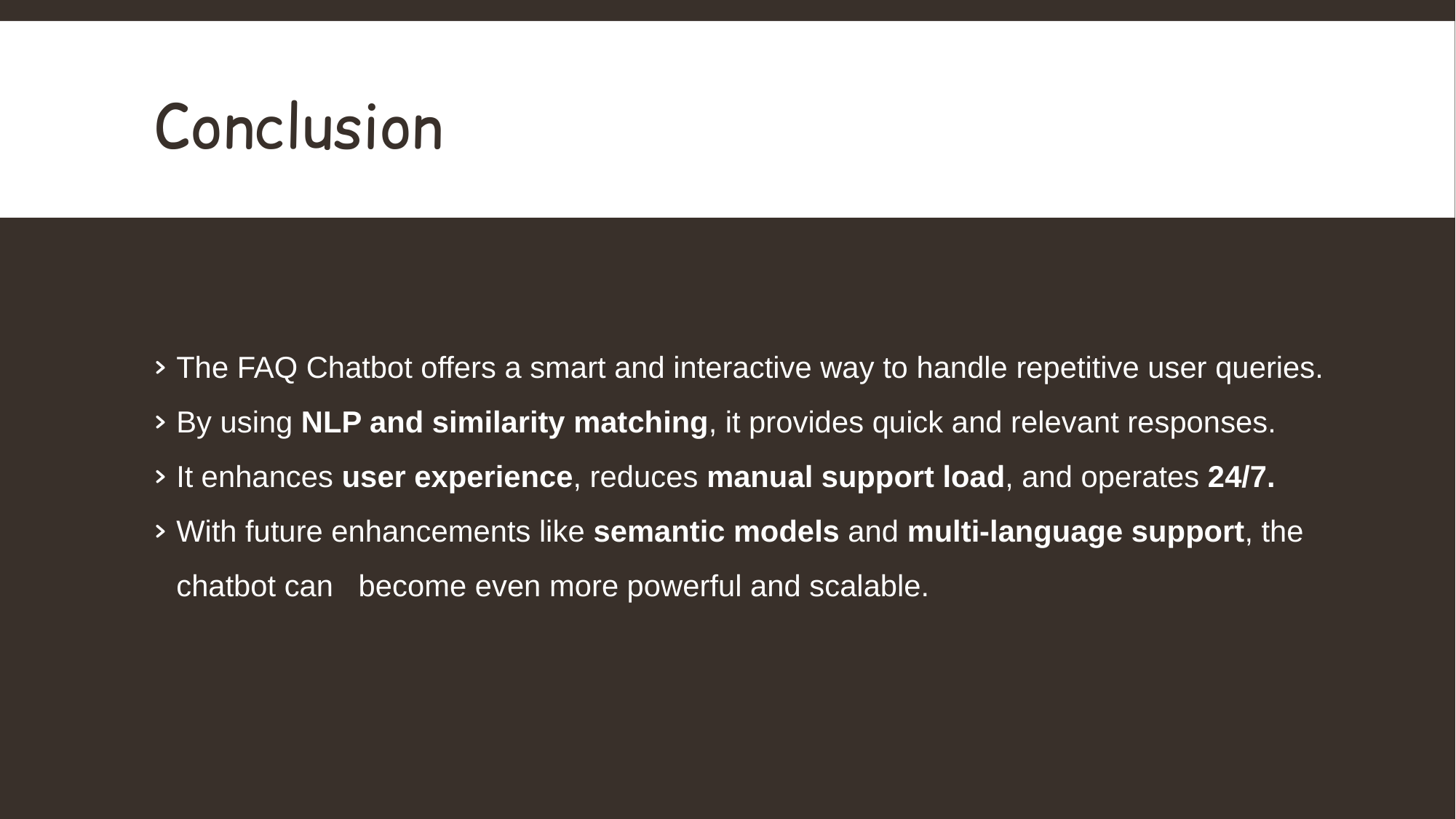

# Conclusion
The FAQ Chatbot offers a smart and interactive way to handle repetitive user queries.
By using NLP and similarity matching, it provides quick and relevant responses.
It enhances user experience, reduces manual support load, and operates 24/7.
With future enhancements like semantic models and multi-language support, the chatbot can   become even more powerful and scalable.